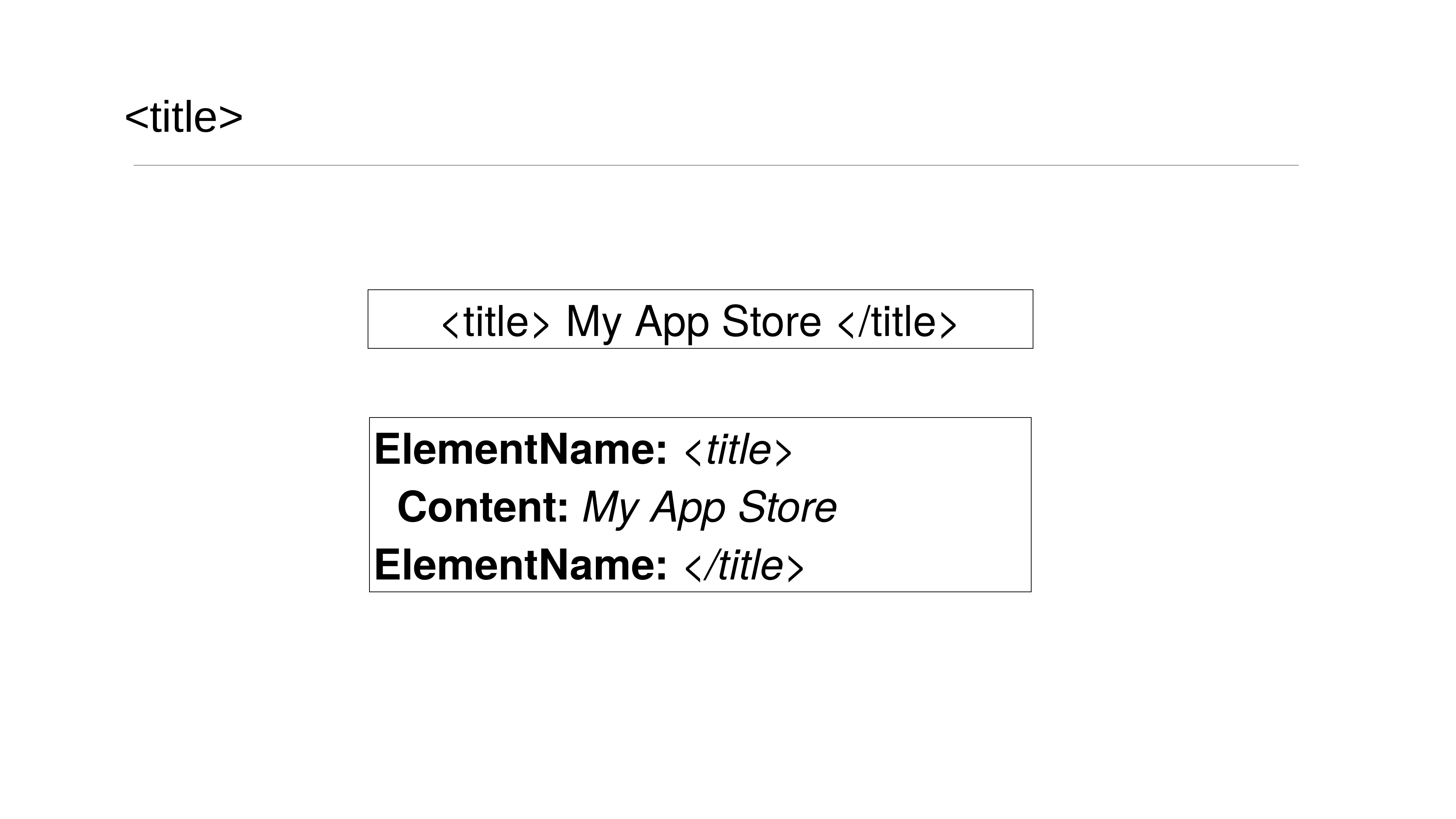

# <title>
<title> My App Store </title>
ElementName: <title>
  Content: My App Store
ElementName: </title>
7